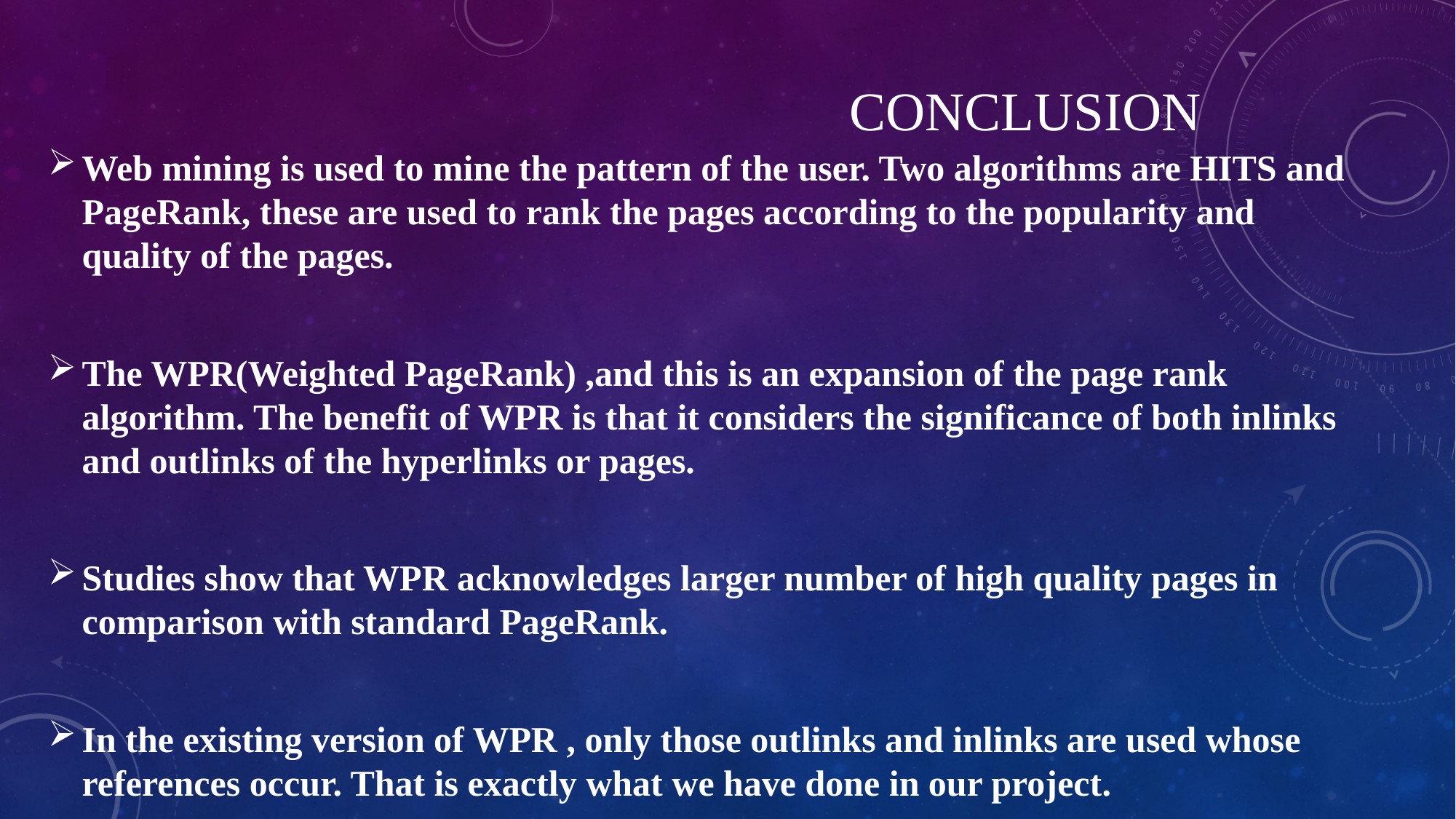

# CONCLUSION

Web mining is used to mine the pattern of the user. Two algorithms are HITS and PageRank, these are used to rank the pages according to the popularity and quality of the pages.

The WPR(Weighted PageRank) ,and this is an expansion of the page rank algorithm. The benefit of WPR is that it considers the significance of both inlinks and outlinks of the hyperlinks or pages.

Studies show that WPR acknowledges larger number of high quality pages in comparison with standard PageRank.

In the existing version of WPR , only those outlinks and inlinks are used whose references occur. That is exactly what we have done in our project.